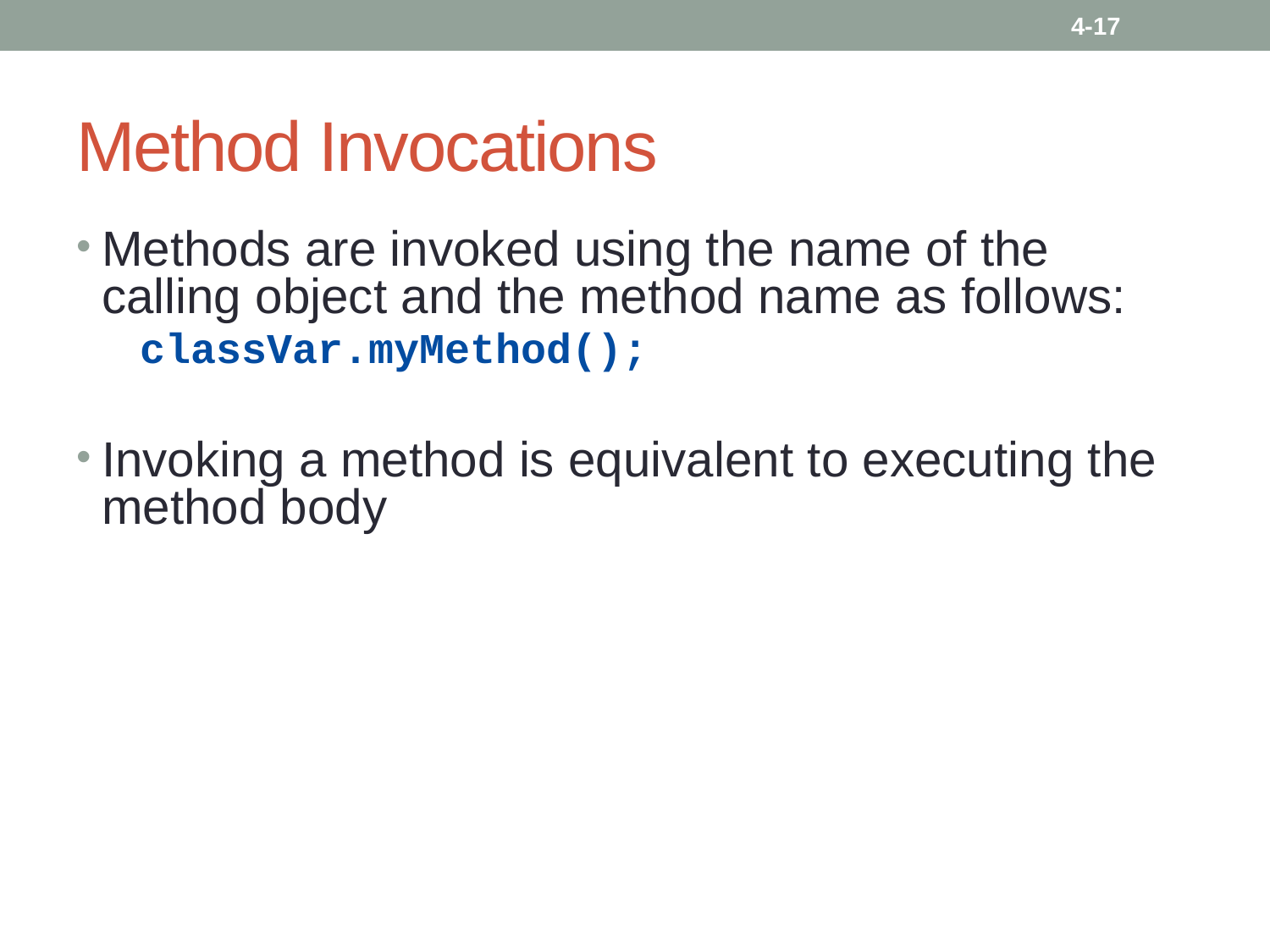

4-17
# Method Invocations
Methods are invoked using the name of the calling object and the method name as follows:
 classVar.myMethod();

Invoking a method is equivalent to executing the method body